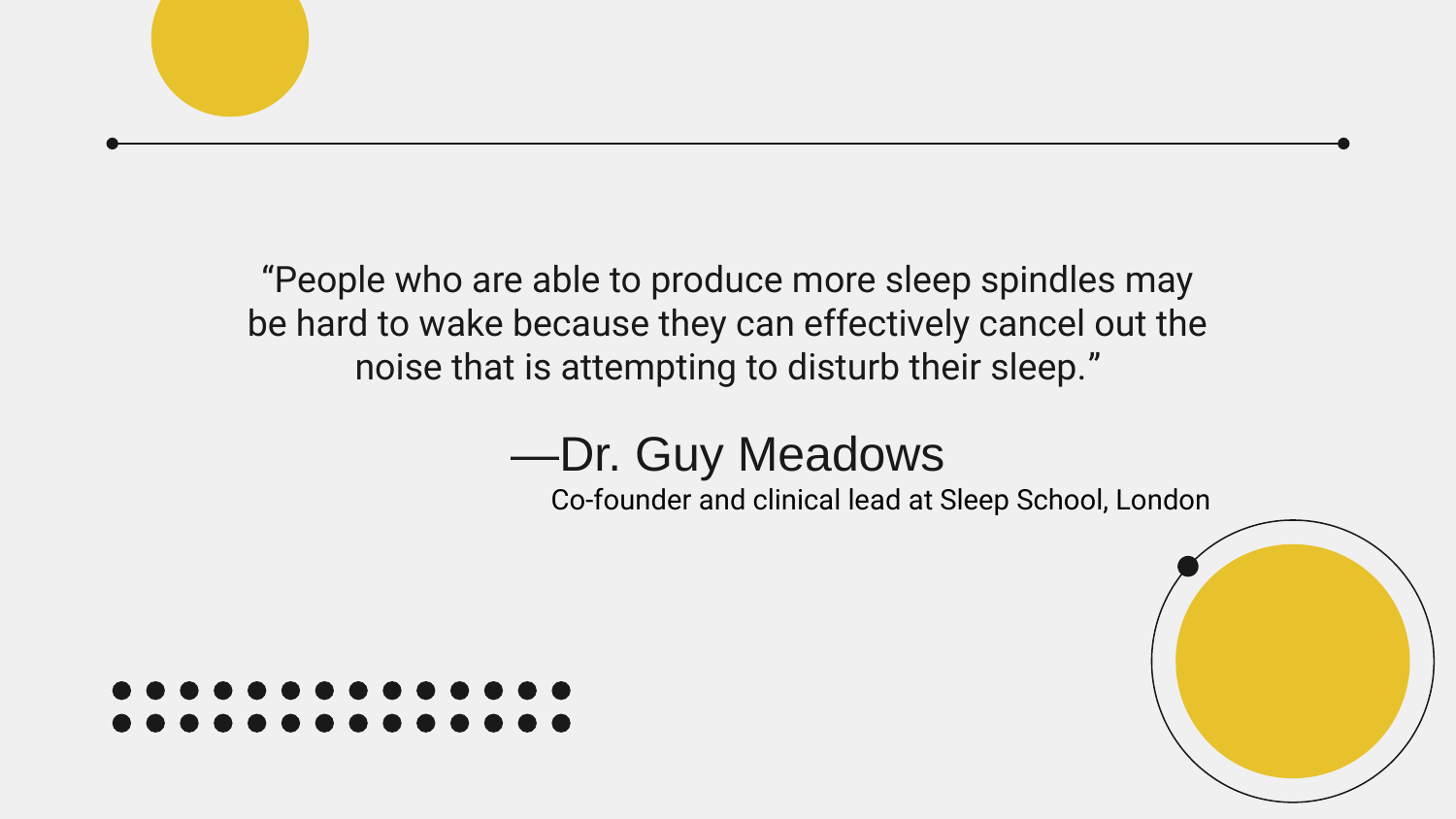

“People who are able to produce more sleep spindles may be hard to wake because they can effectively cancel out the noise that is attempting to disturb their sleep.”
# —Dr. Guy Meadows

Co-founder and clinical lead at Sleep School, London